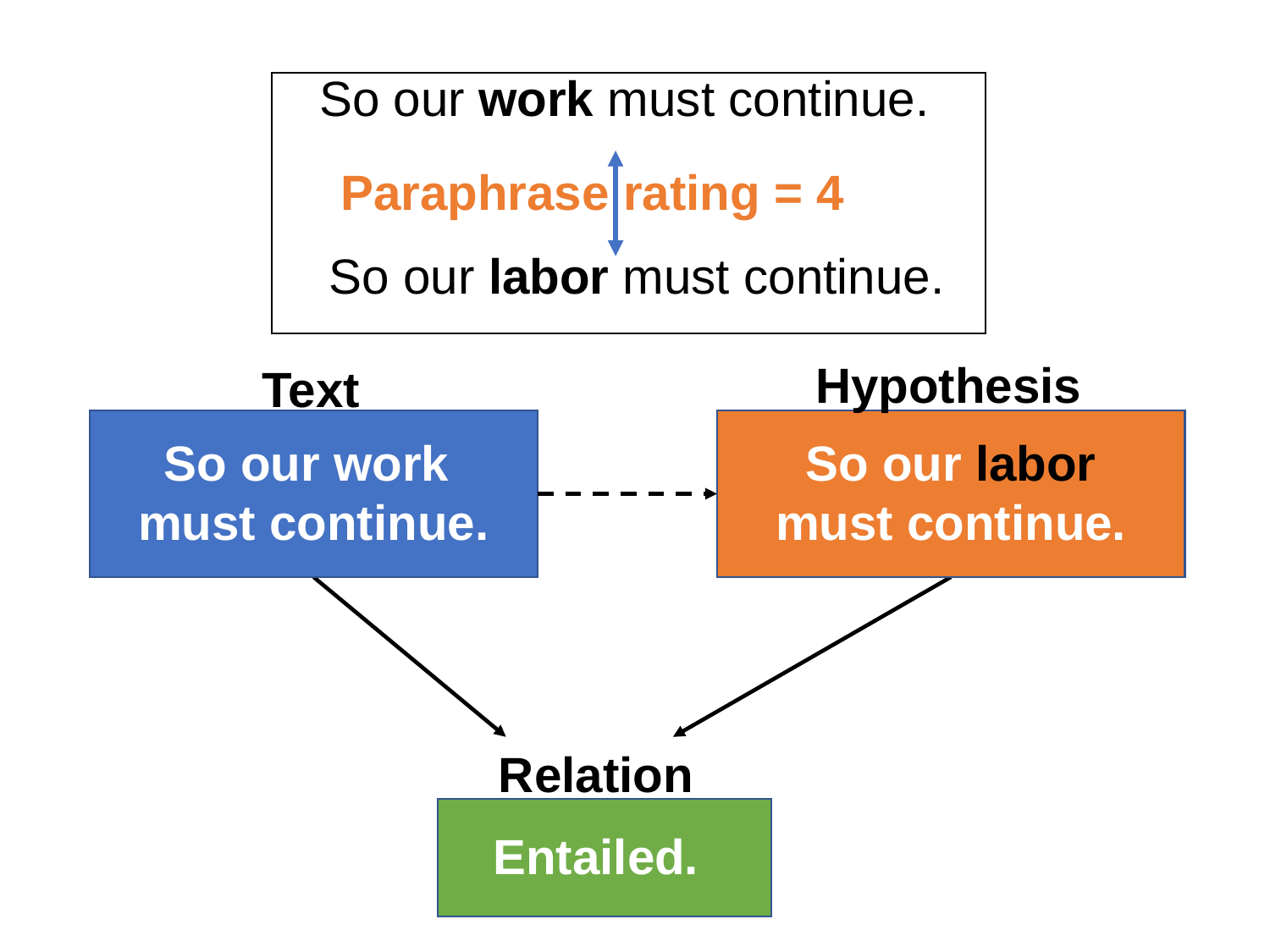

So our work must continue.

So our labor must continue.

Paraphrase rating = 4
Hypothesis
Text

So our work
must continue.
So our labor
must continue.
Relation

Entailed.